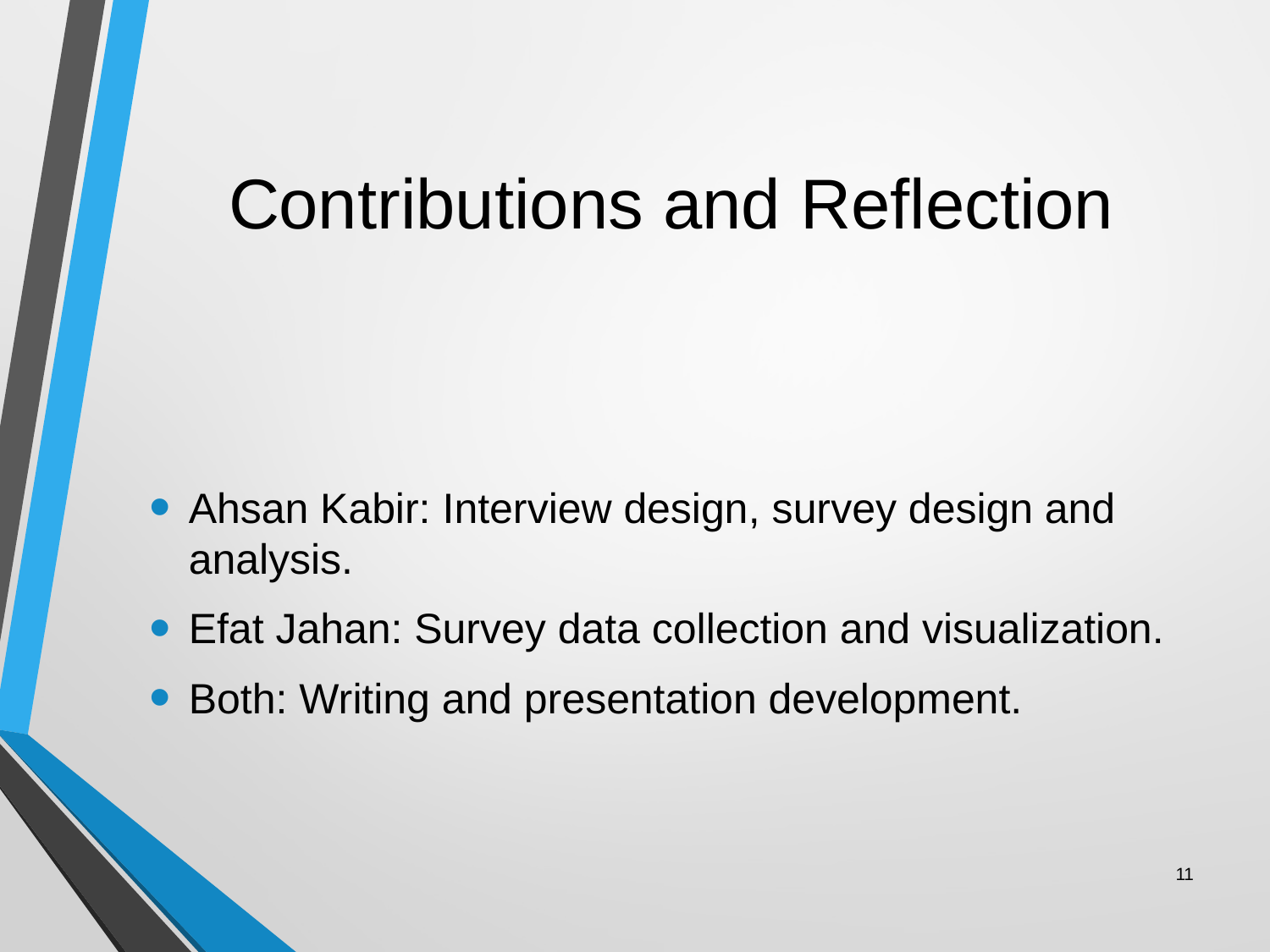

# Contributions and Reflection
Ahsan Kabir: Interview design, survey design and analysis.
Efat Jahan: Survey data collection and visualization.
Both: Writing and presentation development.
11